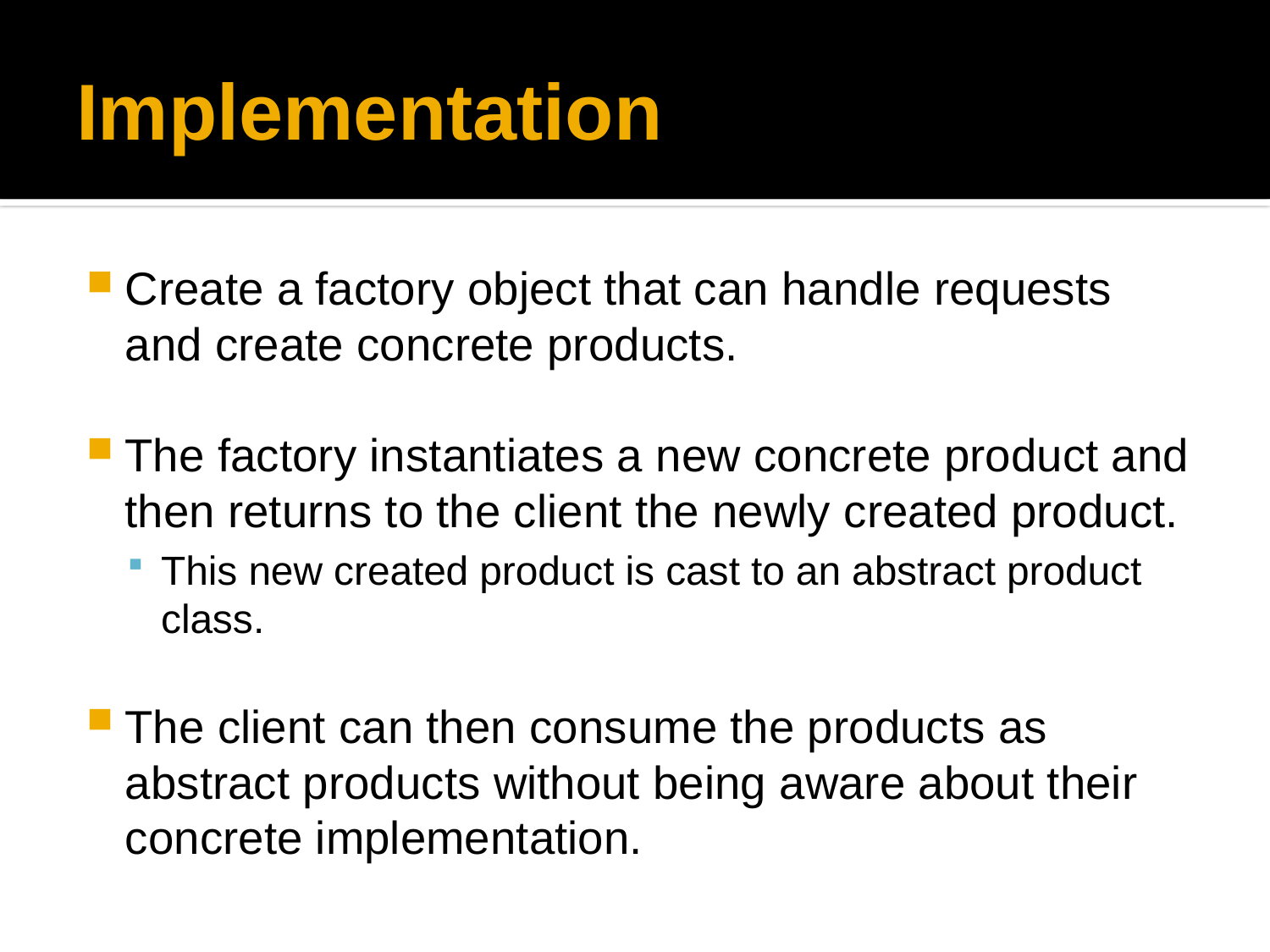

# Implementation
Create a factory object that can handle requests and create concrete products.

The factory instantiates a new concrete product and then returns to the client the newly created product.
This new created product is cast to an abstract product class.

The client can then consume the products as abstract products without being aware about their concrete implementation.